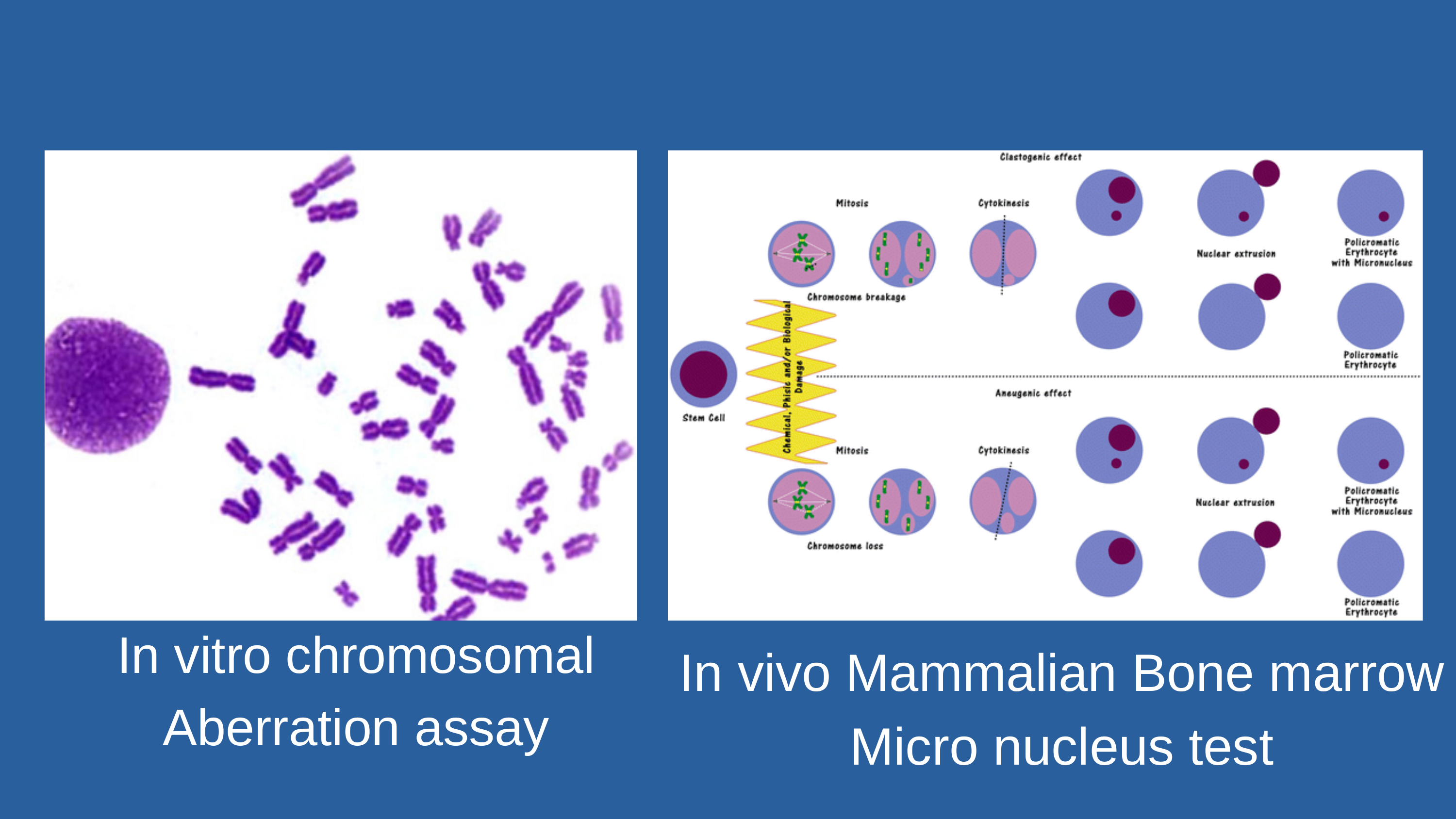

In vitro chromosomal Aberration assay
In vivo Mammalian Bone marrow Micro nucleus test